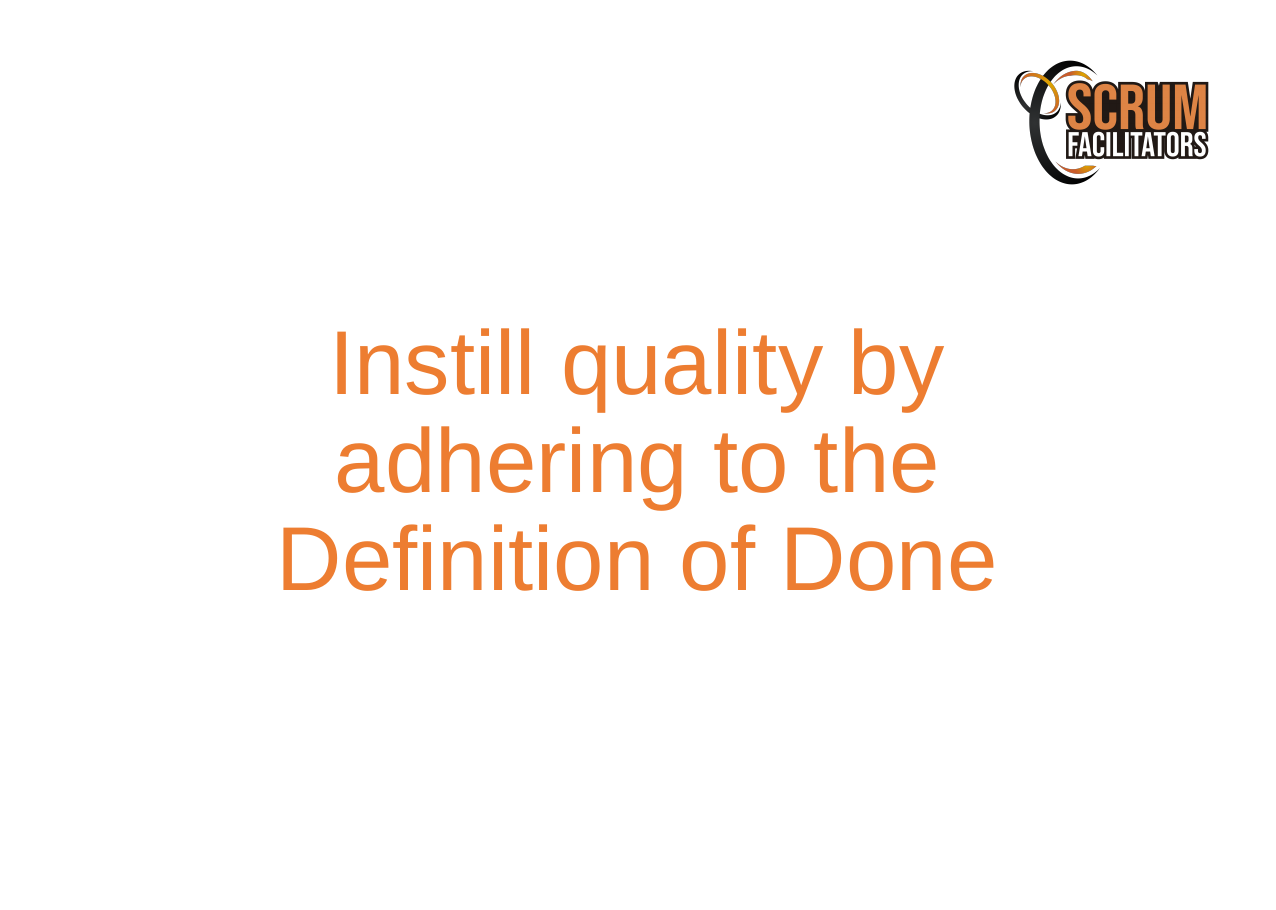

Instill quality by adhering to the Definition of Done